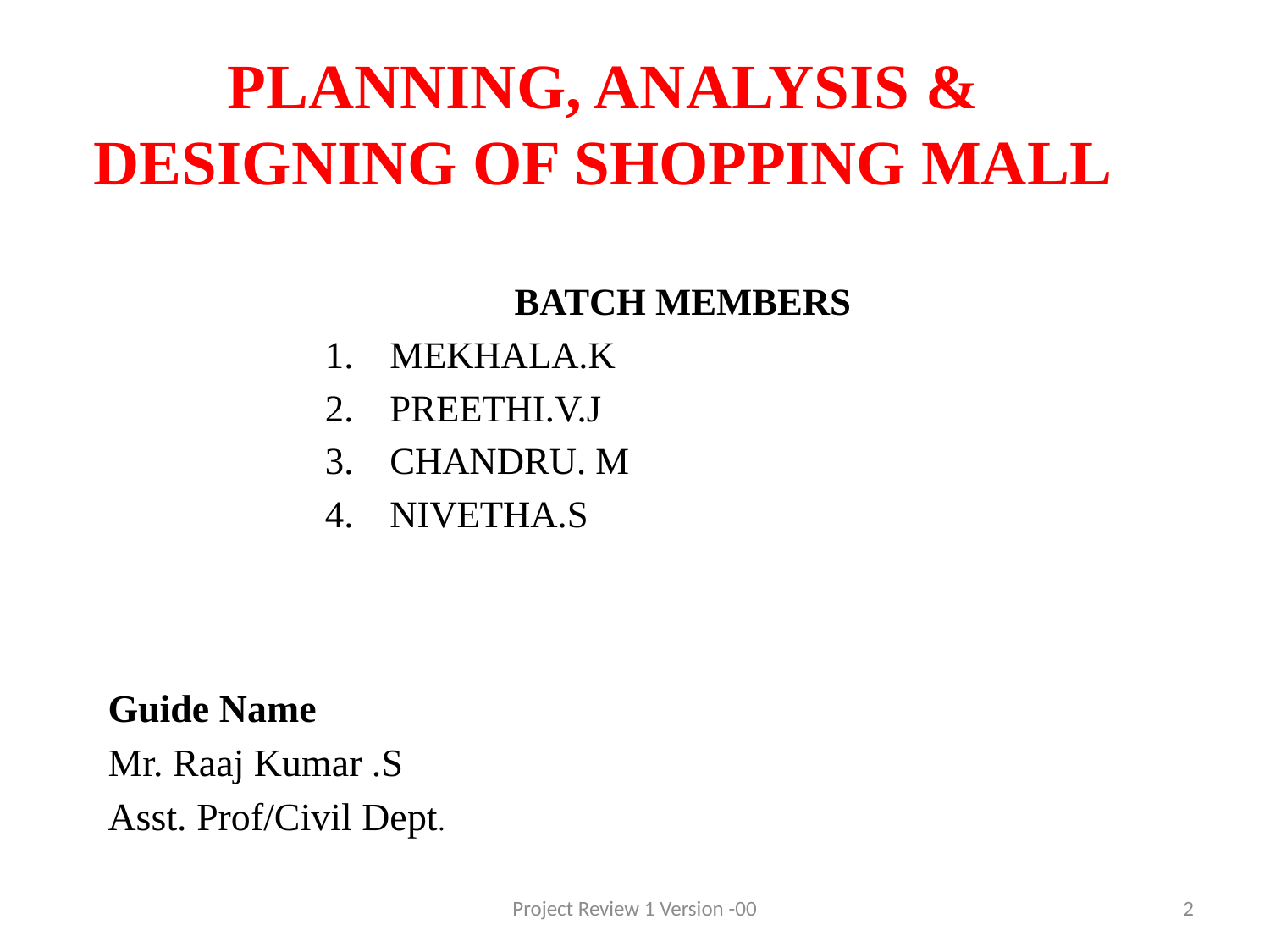

# PLANNING, ANALYSIS &  DESIGNING OF SHOPPING MALL
BATCH MEMBERS
MEKHALA.K
PREETHI.V.J
CHANDRU. M
NIVETHA.S

Guide Name
Mr. Raaj Kumar .S
Asst. Prof/Civil Dept.

Project Review 1 Version -00
2